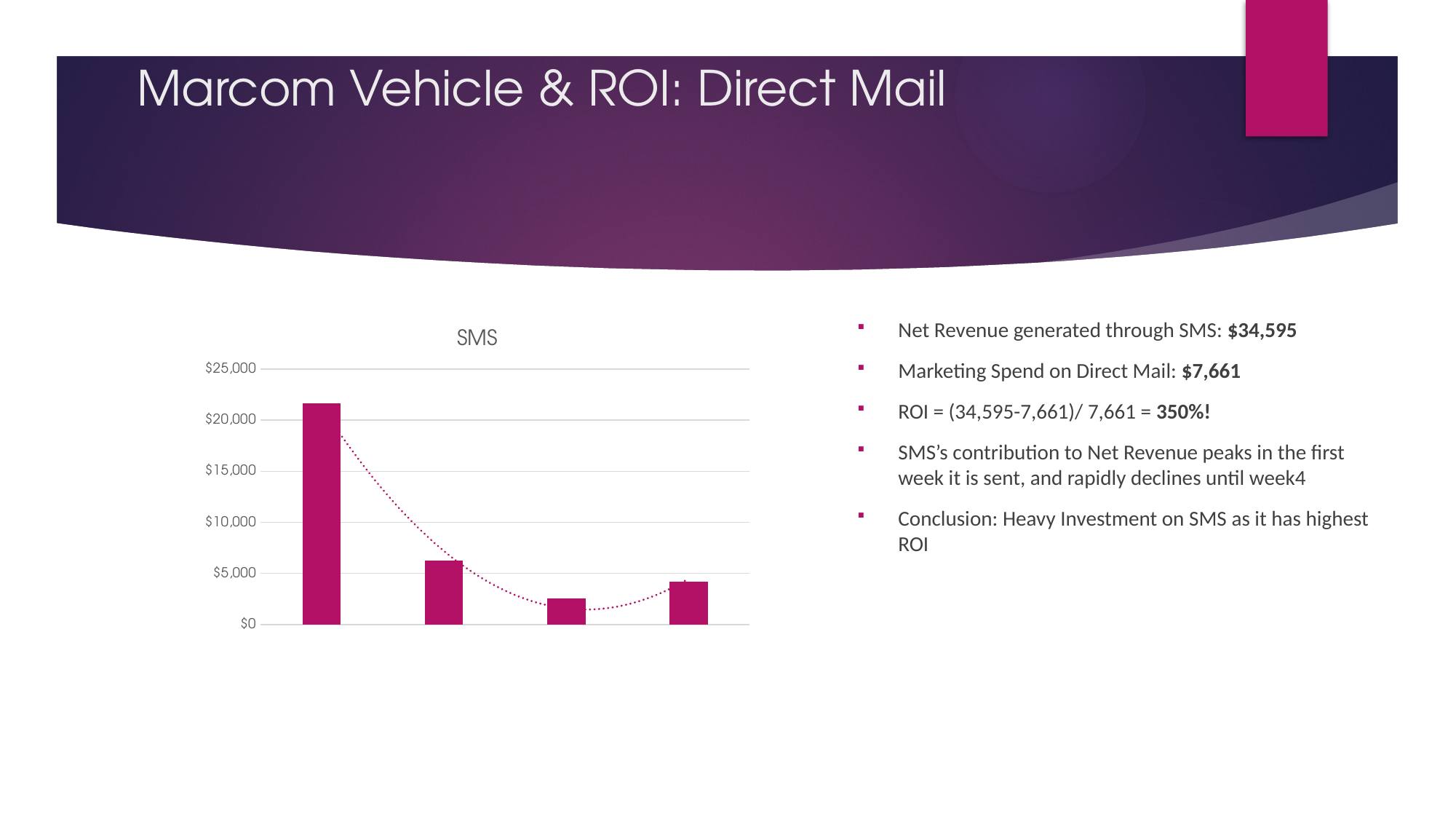

# Marcom Vehicle & ROI: Direct Mail

### Chart: SMS

| Category |  |
|---|---|
Net Revenue generated through SMS: $34,595
Marketing Spend on Direct Mail: $7,661
ROI = (34,595-7,661)/ 7,661 = 350%!
SMS’s contribution to Net Revenue peaks in the first week it is sent, and rapidly declines until week4
Conclusion: Heavy Investment on SMS as it has highest ROIDirect Mail’s contribution to Net Revenue peaks in the second week after mailing, and becomes less effective throughout w